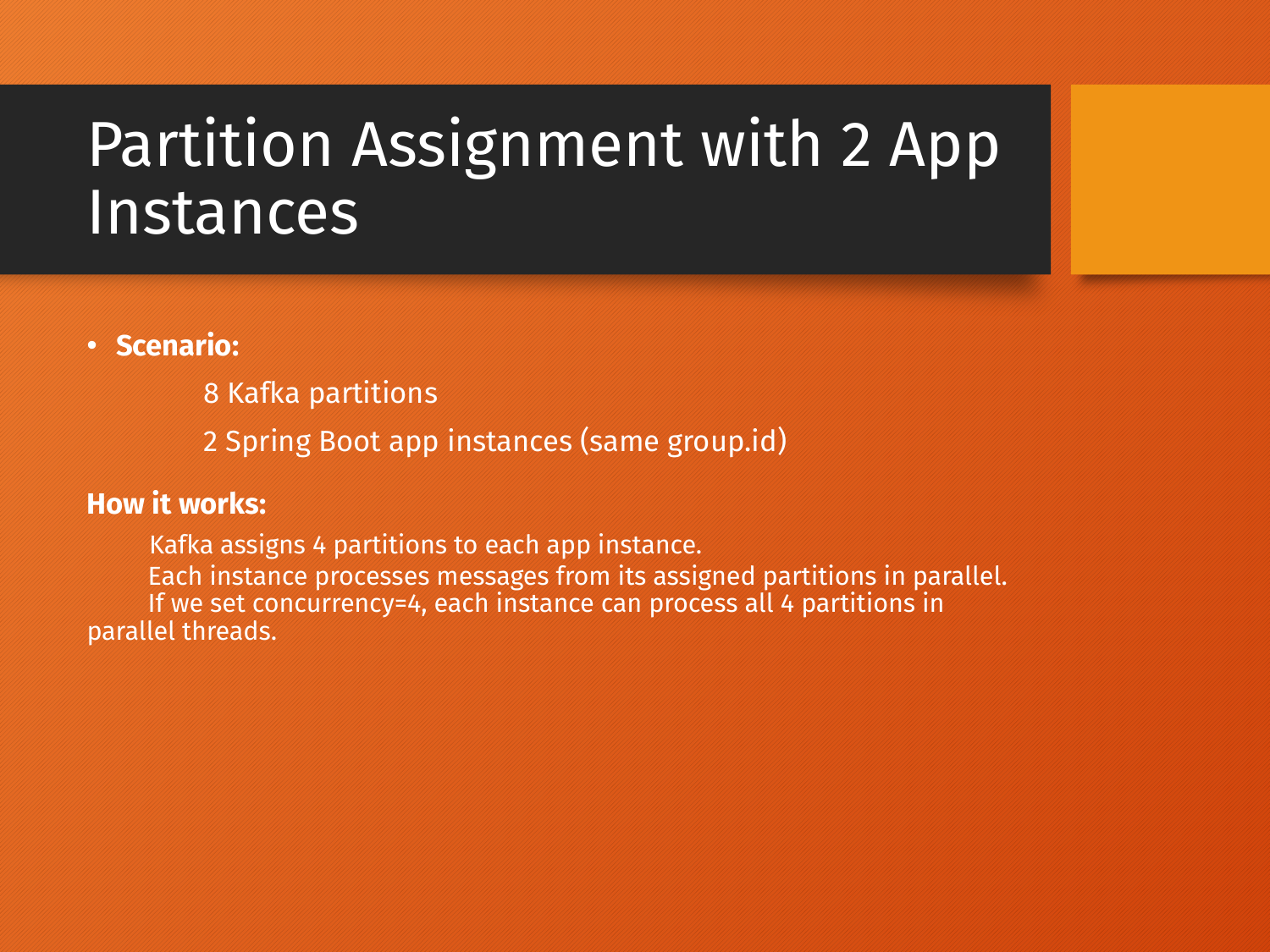

# Partition Assignment with 2 App Instances
Scenario:
	8 Kafka partitions
	2 Spring Boot app instances (same group.id)
How it works:
      Kafka assigns 4 partitions to each app instance.
         Each instance processes messages from its assigned partitions in parallel.
         If we set concurrency=4, each instance can process all 4 partitions in parallel threads.